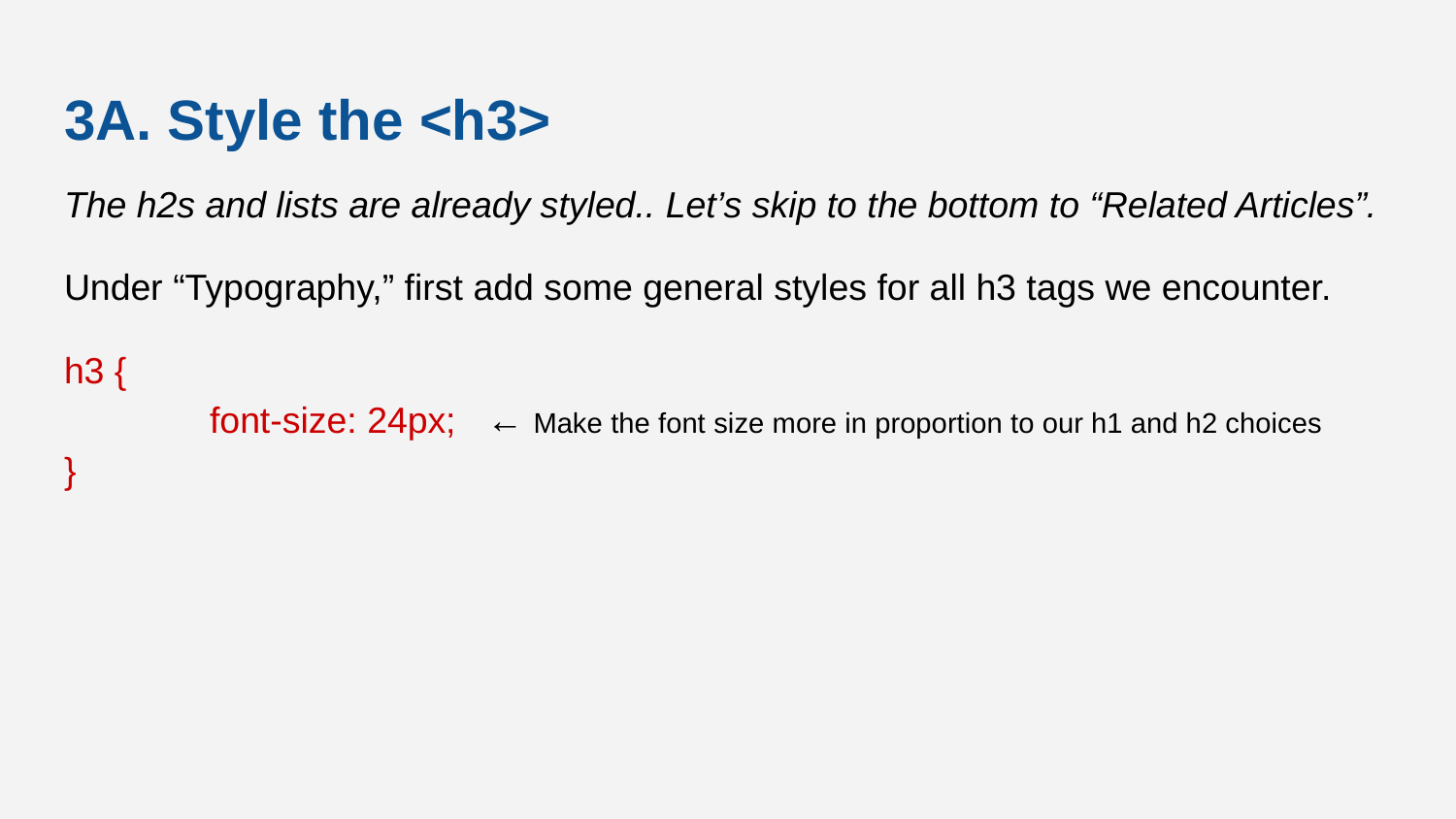

# 3A. Style the <h3>
The h2s and lists are already styled.. Let’s skip to the bottom to “Related Articles”.
Under “Typography,” first add some general styles for all h3 tags we encounter.
h3 {
	font-size: 24px;   ← Make the font size more in proportion to our h1 and h2 choices
}